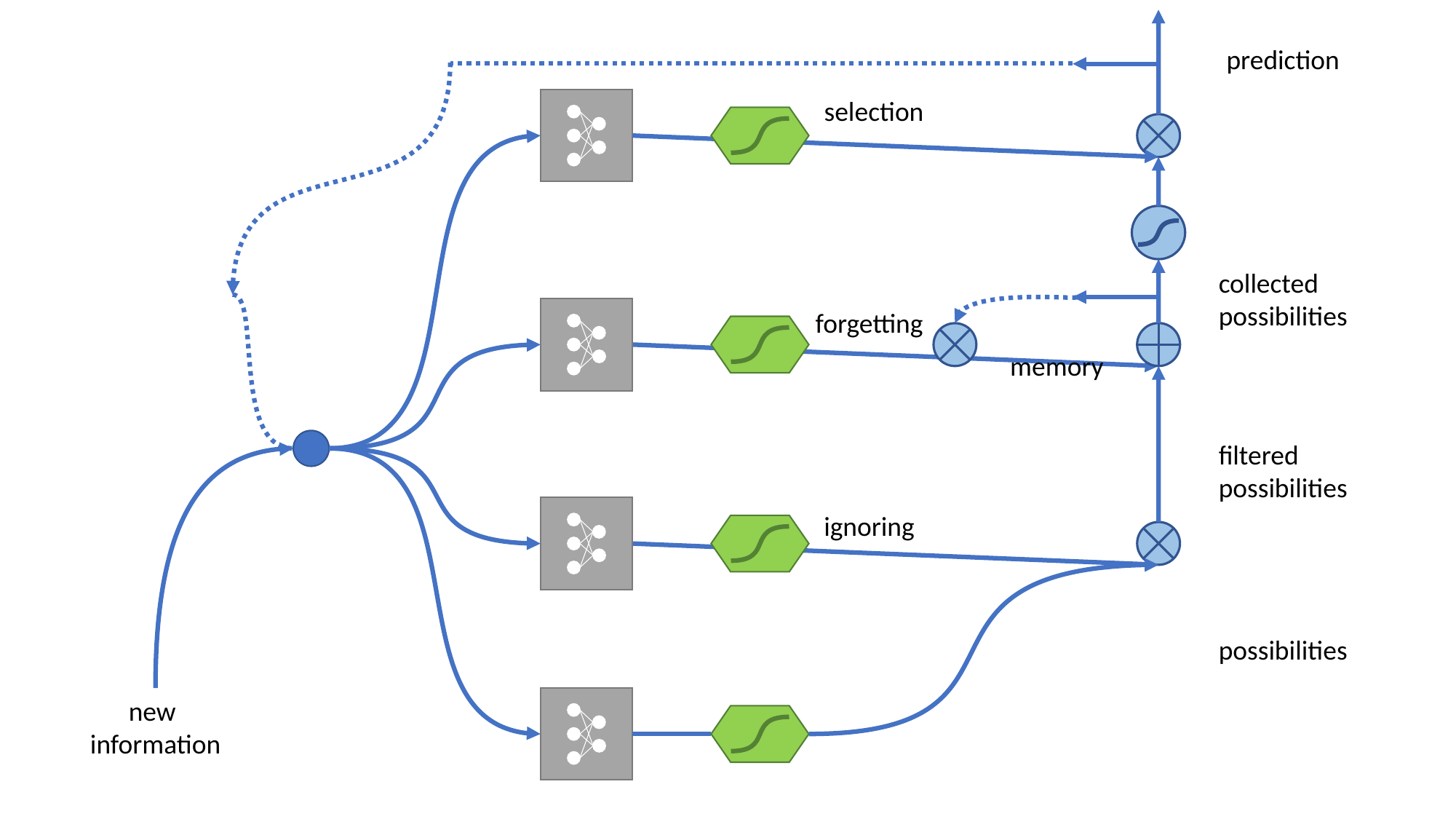

prediction
selection

collected
possibilities

forgetting

memory

filtered
possibilities

ignoring

possibilities

new
information